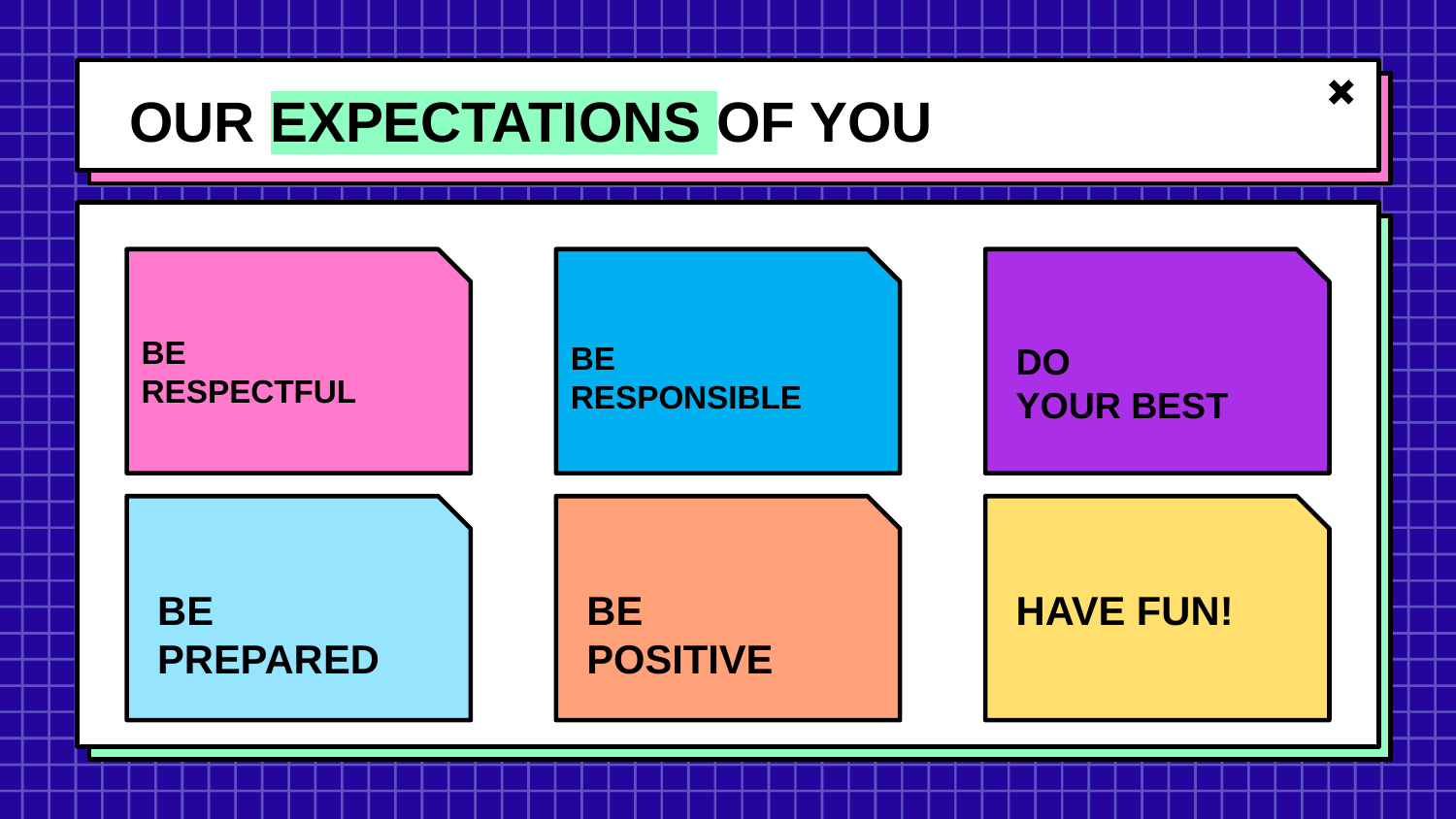

# OUR EXPECTATIONS OF YOU

BE
RESPECTFUL
BE
RESPONSIBLE
DO
YOUR BEST

BE
PREPARED
BE
POSITIVE
HAVE FUN!